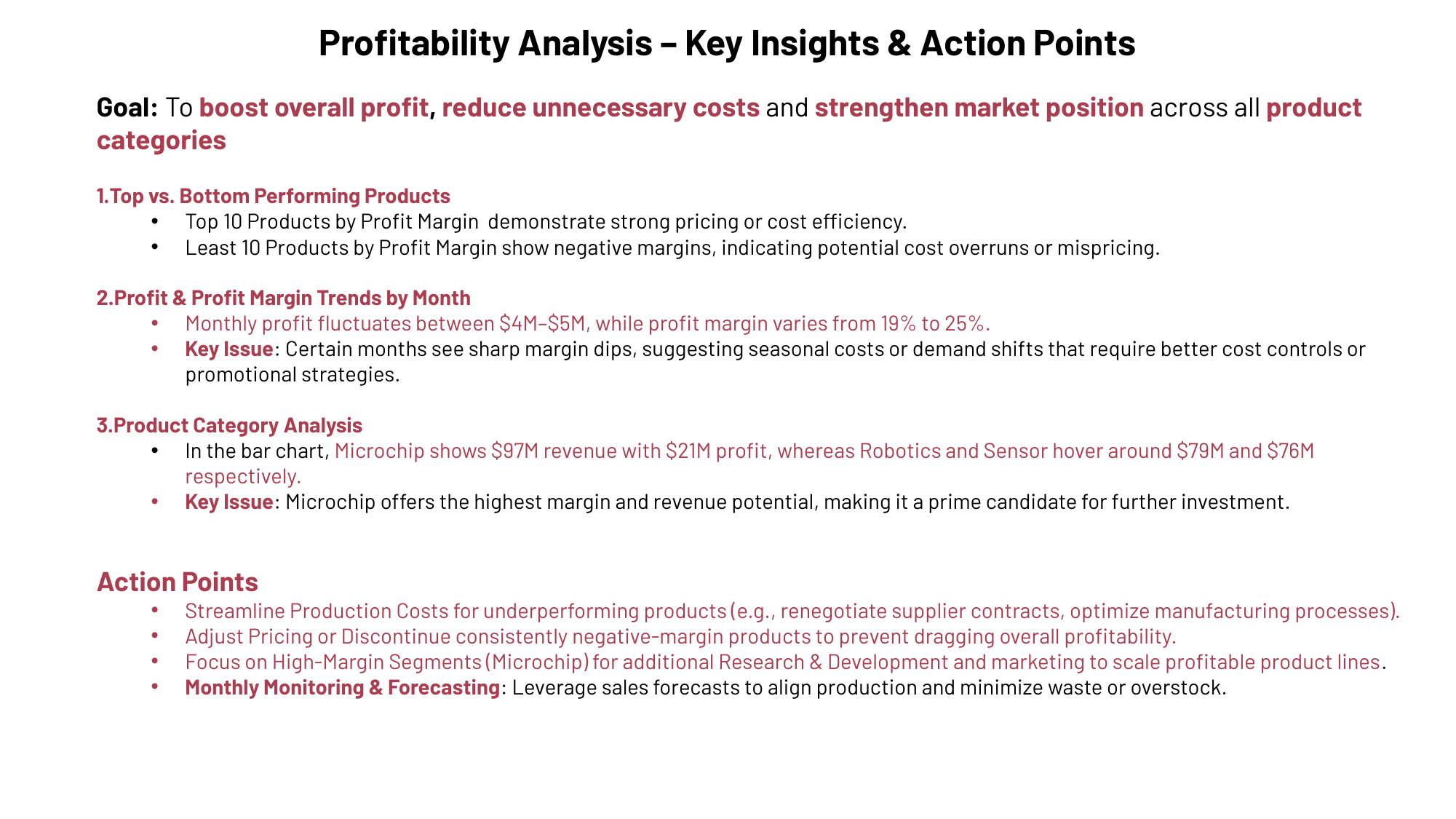

Profitability Analysis – Key Insights & Action Points
Goal: To boost overall profit, reduce unnecessary costs and strengthen market position across all product categories
Top vs. Bottom Performing Products
Top 10 Products by Profit Margin  demonstrate strong pricing or cost efficiency.
Least 10 Products by Profit Margin show negative margins, indicating potential cost overruns or mispricing.

Profit & Profit Margin Trends by Month
Monthly profit fluctuates between $4M–$5M, while profit margin varies from 19% to 25%.
Key Issue: Certain months see sharp margin dips, suggesting seasonal costs or demand shifts that require better cost controls or promotional strategies.

Product Category Analysis
In the bar chart, Microchip shows $97M revenue with $21M profit, whereas Robotics and Sensor hover around $79M and $76M respectively.
Key Issue: Microchip offers the highest margin and revenue potential, making it a prime candidate for further investment.

Action Points
Streamline Production Costs for underperforming products (e.g., renegotiate supplier contracts, optimize manufacturing processes).
Adjust Pricing or Discontinue consistently negative-margin products to prevent dragging overall profitability.
Focus on High-Margin Segments (Microchip) for additional Research & Development and marketing to scale profitable product lines.
Monthly Monitoring & Forecasting: Leverage sales forecasts to align production and minimize waste or overstock.